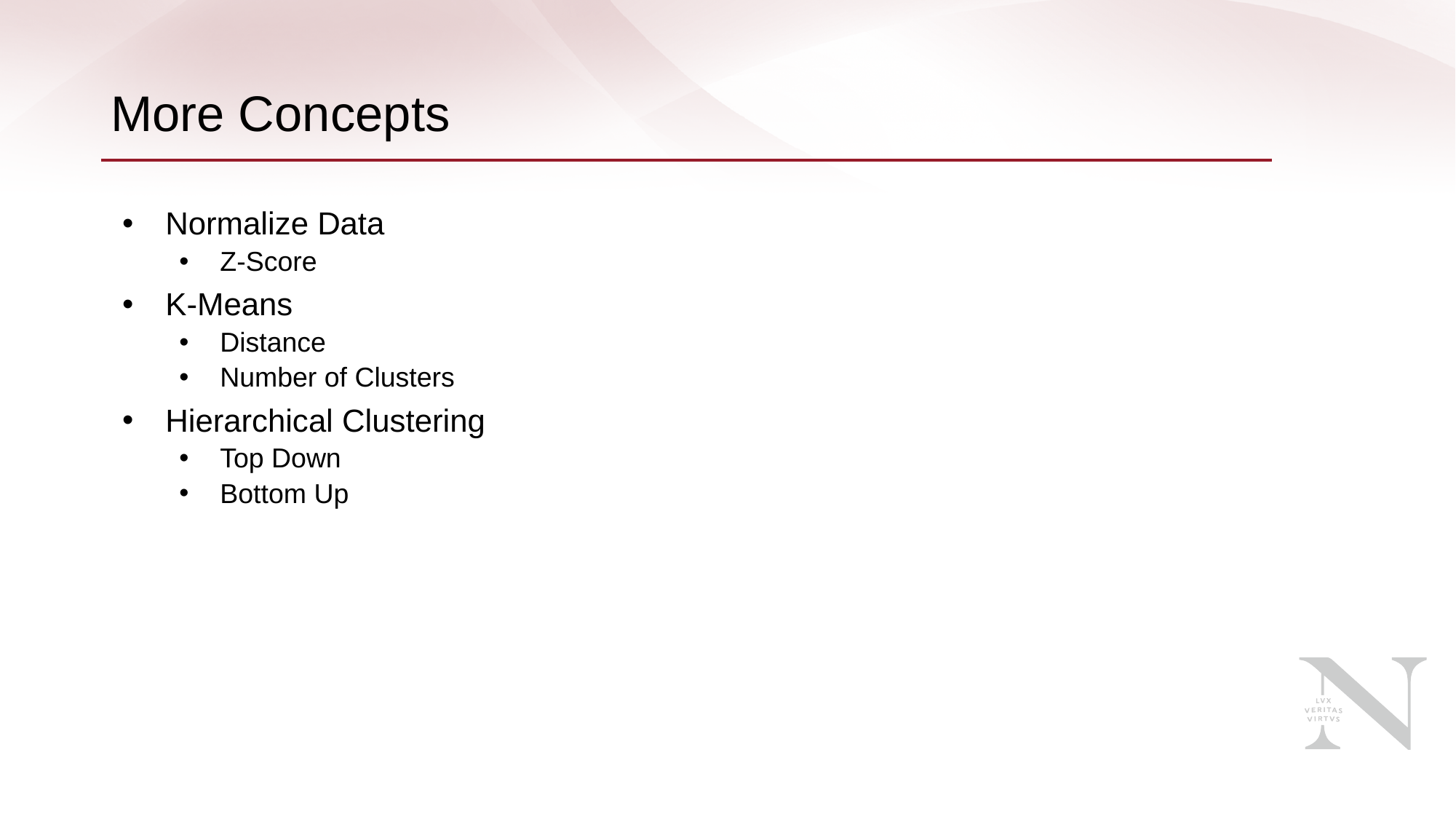

# More Concepts
Normalize Data
Z-Score
K-Means
Distance
Number of Clusters
Hierarchical Clustering
Top Down
Bottom Up